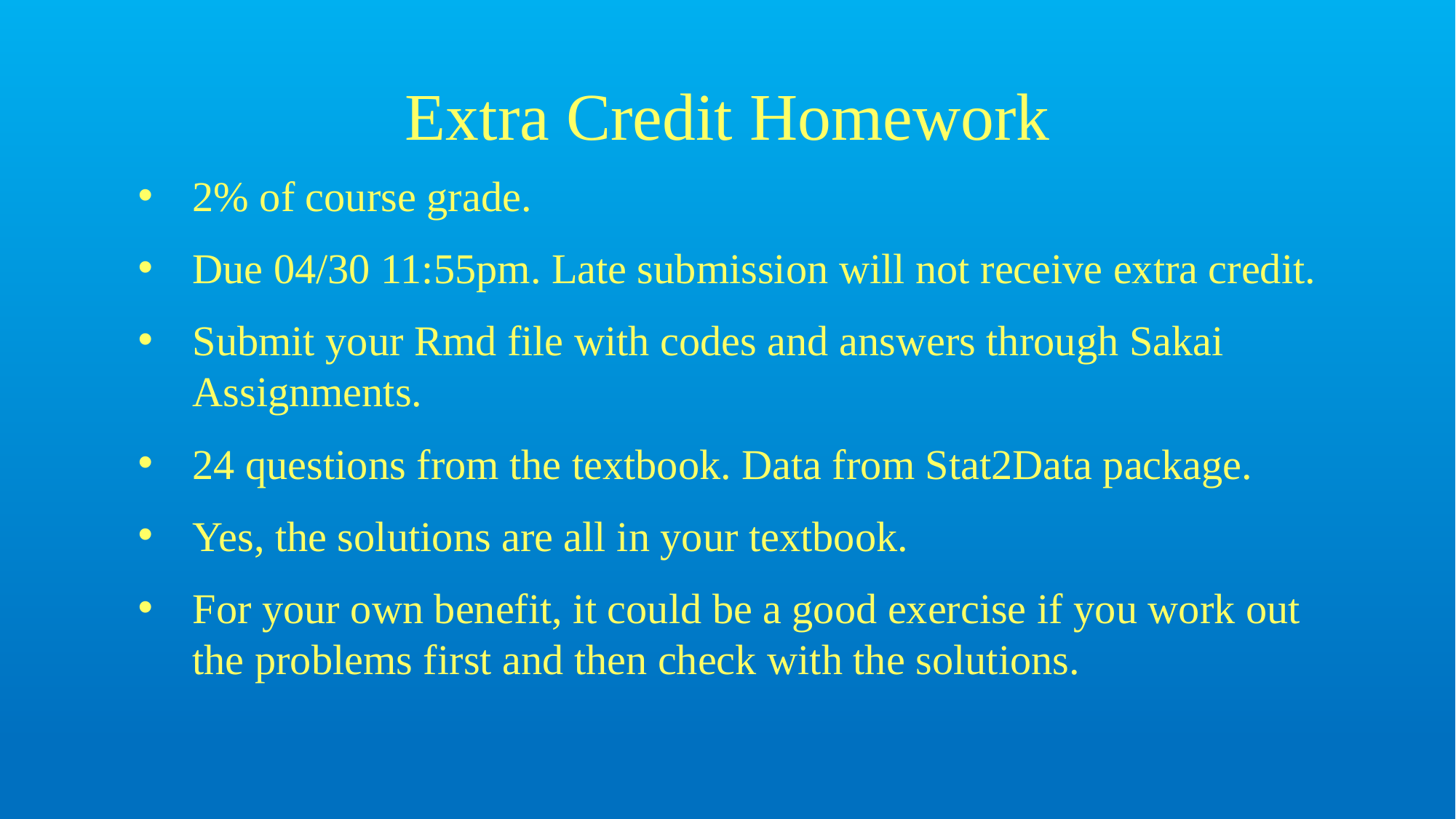

# Extra Credit Homework
2% of course grade.
Due 04/30 11:55pm. Late submission will not receive extra credit.
Submit your Rmd file with codes and answers through Sakai Assignments.
24 questions from the textbook. Data from Stat2Data package.
Yes, the solutions are all in your textbook.
For your own benefit, it could be a good exercise if you work out the problems first and then check with the solutions.